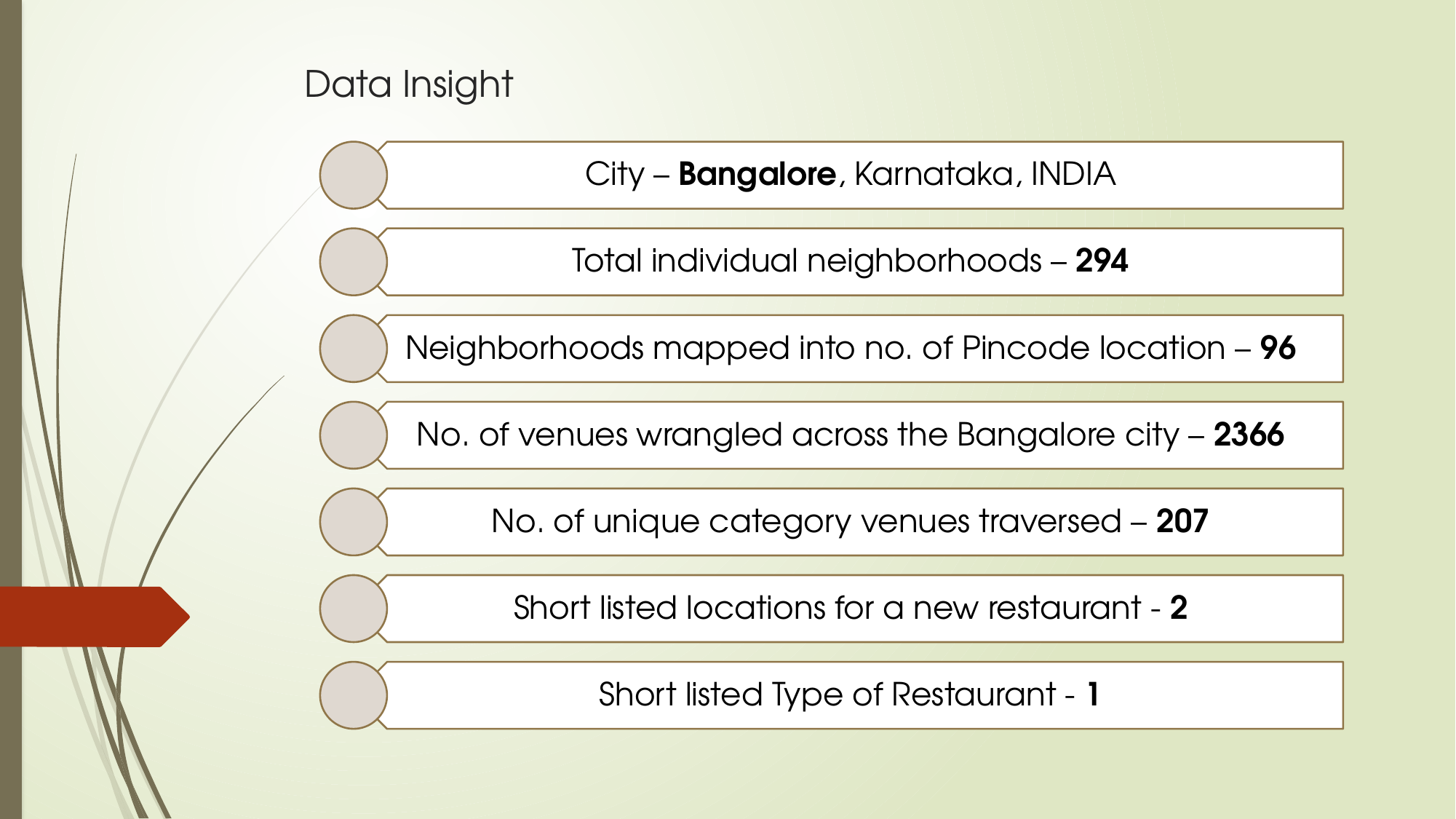

# Data Insight
City – Bangalore, Karnataka, INDIA
Total individual neighborhoods – 294
Neighborhoods mapped into no. of Pincode location – 96
No. of venues wrangled across the Bangalore city – 2366
No. of unique category venues traversed – 207
Short listed locations for a new restaurant - 2
Short listed Type of Restaurant - 1